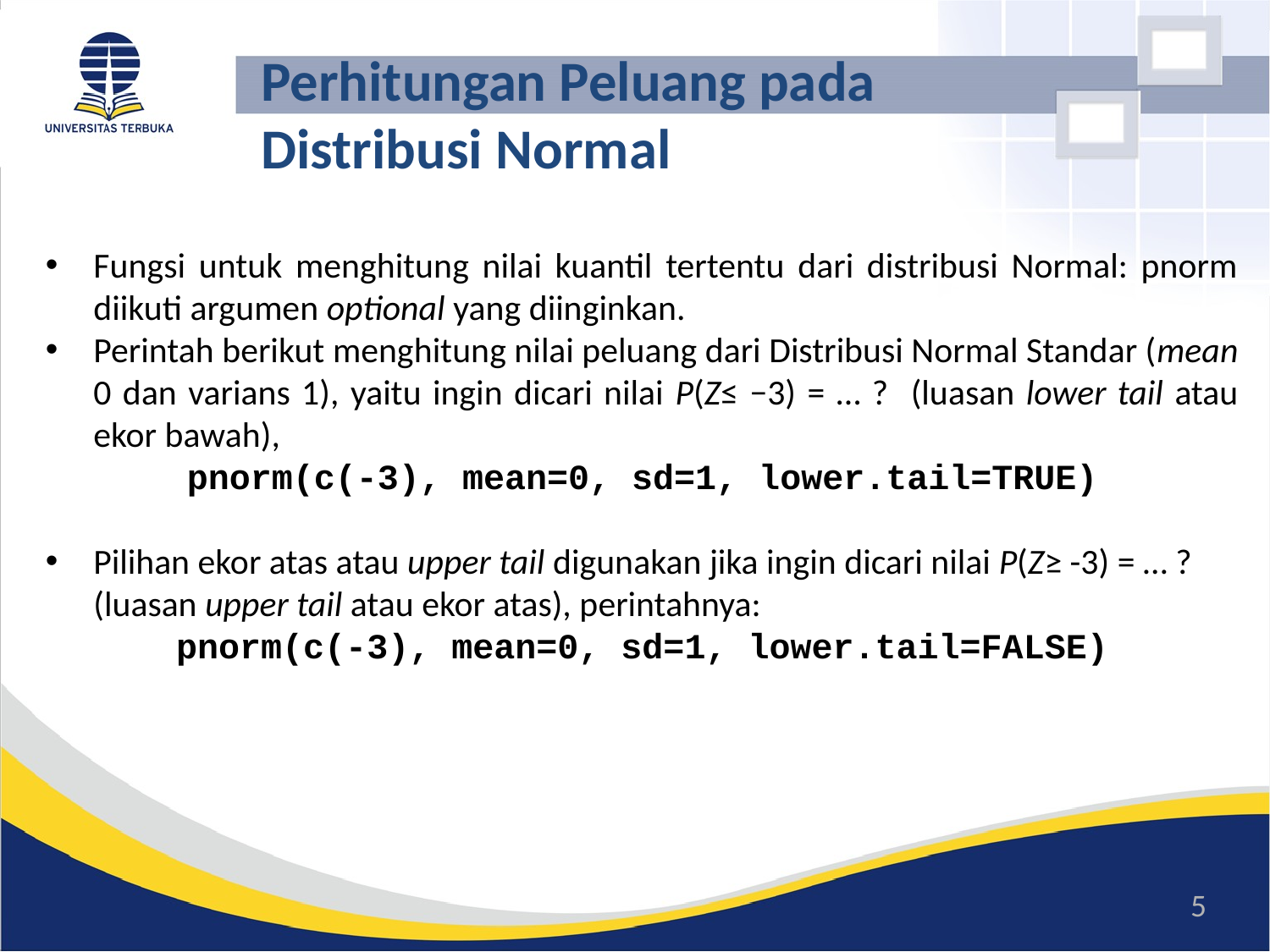

# Perhitungan Peluang pada Distribusi Normal
Fungsi untuk menghitung nilai kuantil tertentu dari distribusi Normal: pnorm diikuti argumen optional yang diinginkan.
Perintah berikut menghitung nilai peluang dari Distribusi Normal Standar (mean 0 dan varians 1), yaitu ingin dicari nilai P(Z≤ −3) = … ?  (luasan lower tail atau ekor bawah),
pnorm(c(-3), mean=0, sd=1, lower.tail=TRUE)

Pilihan ekor atas atau upper tail digunakan jika ingin dicari nilai P(Z≥ -3) = … ?  (luasan upper tail atau ekor atas), perintahnya:
pnorm(c(-3), mean=0, sd=1, lower.tail=FALSE)
5